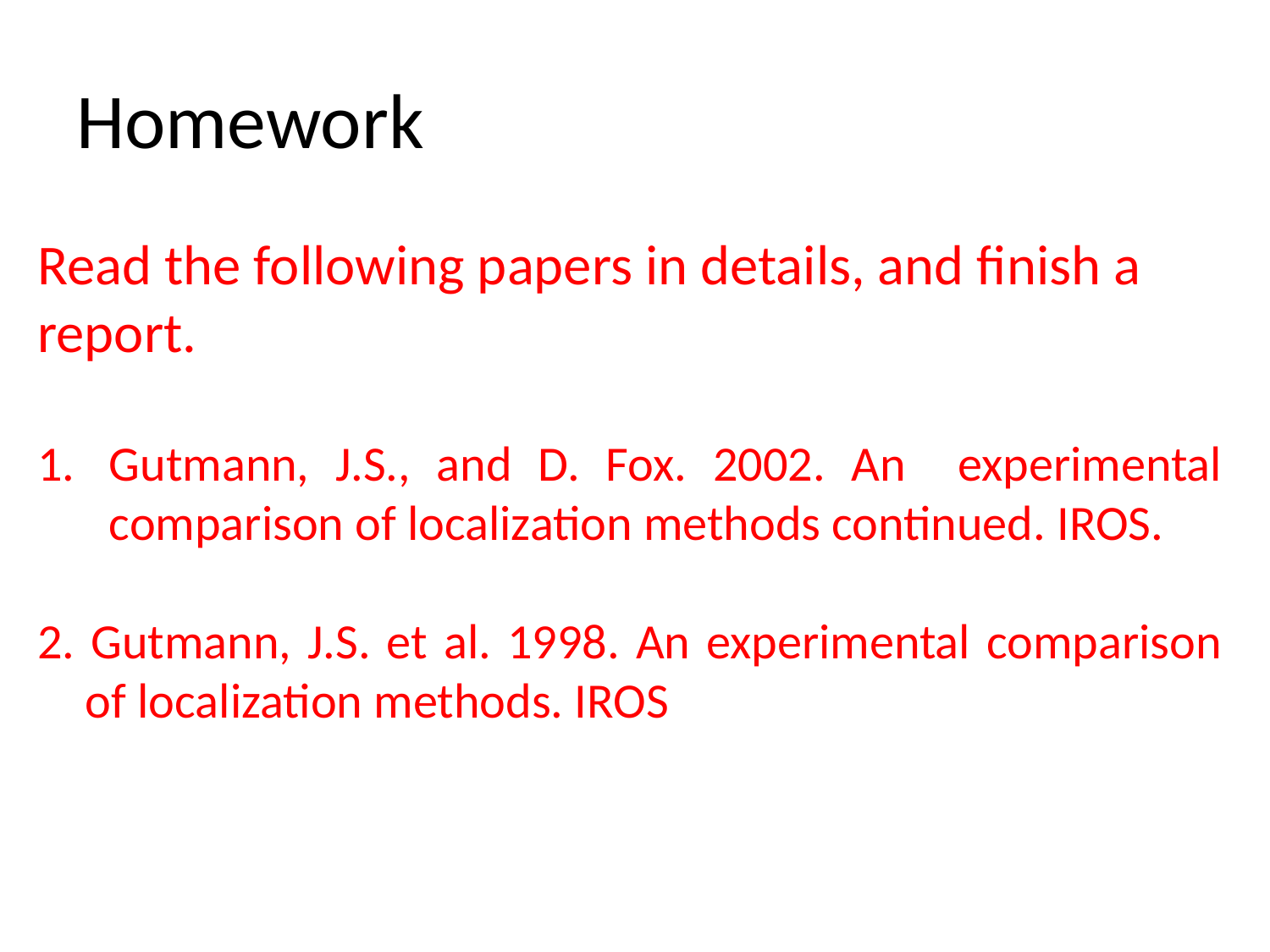

# Homework
Read the following papers in details, and finish a report.

Gutmann, J.S., and D. Fox. 2002. An  experimental comparison of localization methods continued. IROS.

2. Gutmann, J.S. et al. 1998. An experimental comparison of localization methods. IROS